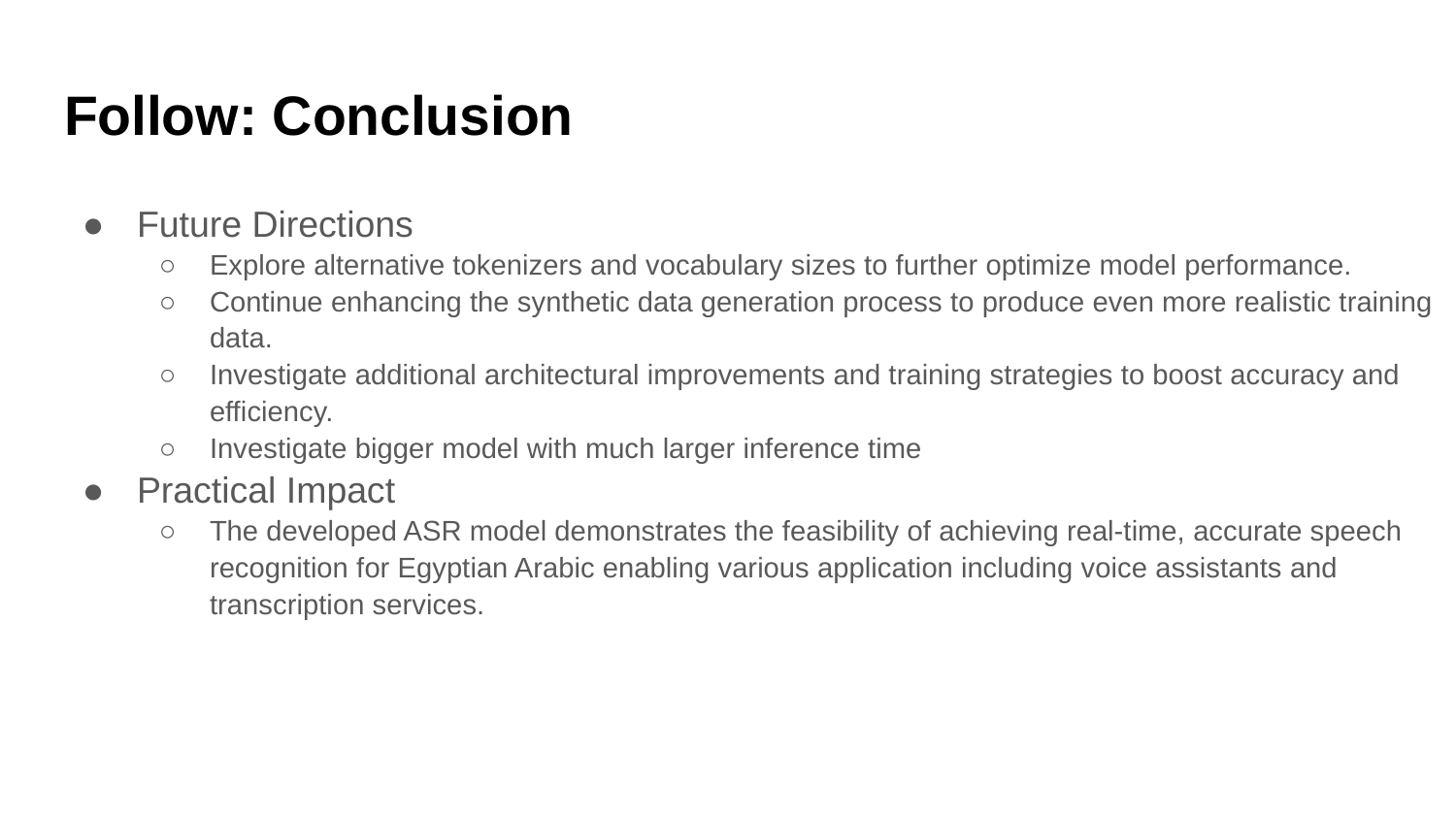

# Follow: Conclusion
Future Directions
Explore alternative tokenizers and vocabulary sizes to further optimize model performance.
Continue enhancing the synthetic data generation process to produce even more realistic training data.
Investigate additional architectural improvements and training strategies to boost accuracy and efficiency.
Investigate bigger model with much larger inference time
Practical Impact
The developed ASR model demonstrates the feasibility of achieving real-time, accurate speech recognition for Egyptian Arabic enabling various application including voice assistants and transcription services.